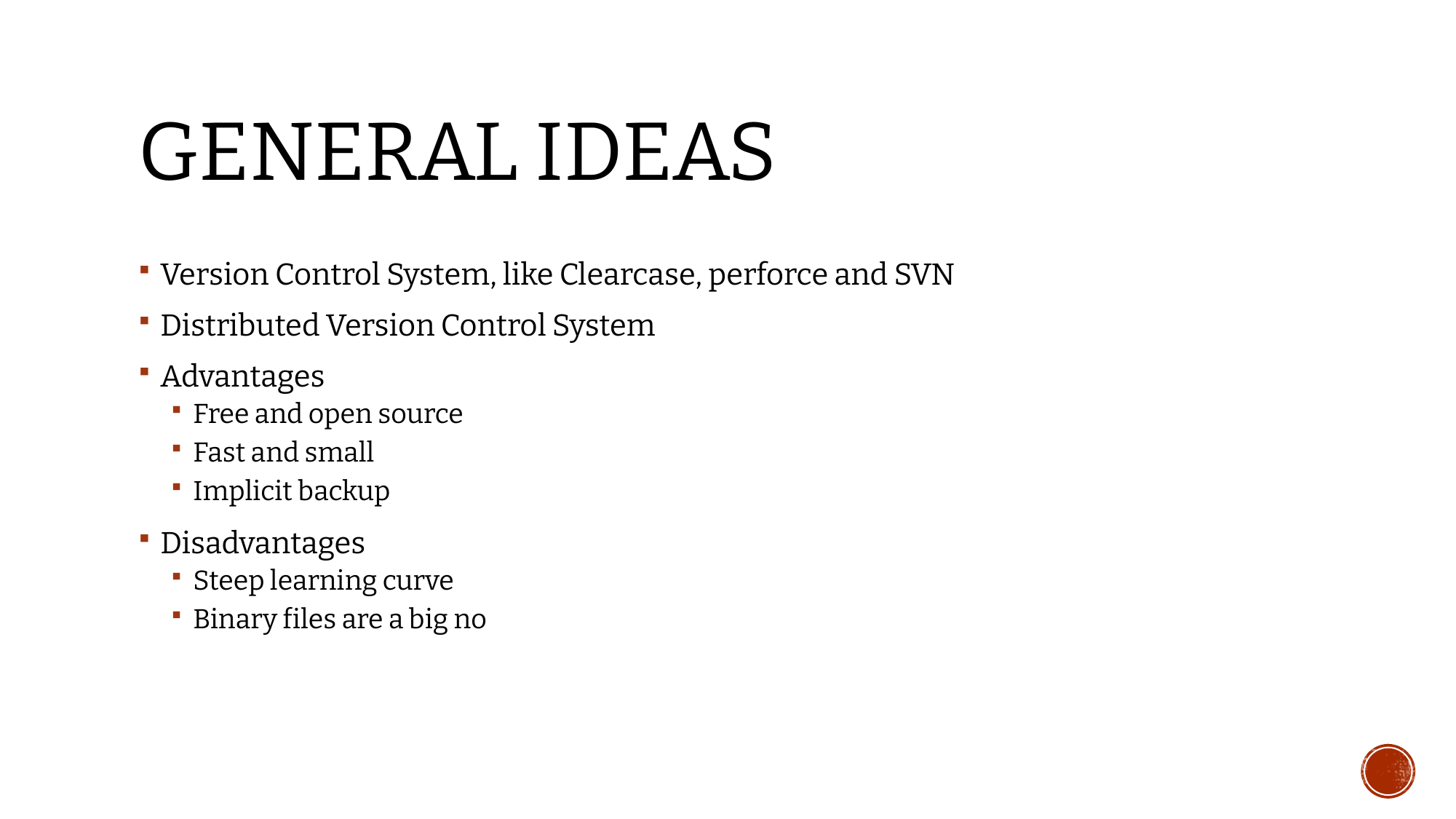

# General ideas
Version Control System, like Clearcase, perforce and SVN
Distributed Version Control System
Advantages
Free and open source
Fast and small
Implicit backup
Disadvantages
Steep learning curve
Binary files are a big no